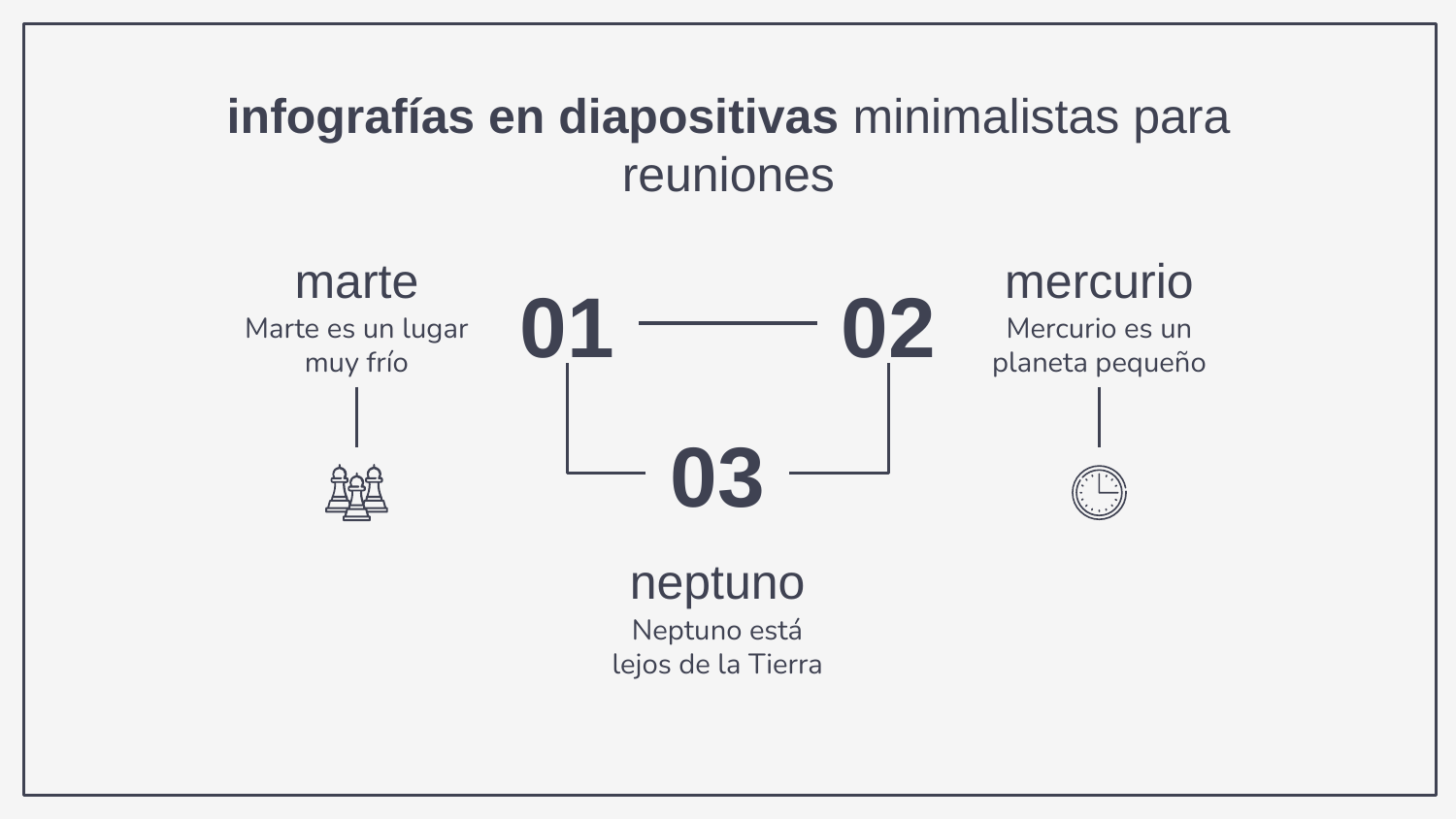

# infografías en diapositivas minimalistas para reuniones
marte
Marte es un lugar muy frío
mercurio
Mercurio es un planeta pequeño
01
02
03

neptuno
Neptuno está lejos de la Tierra